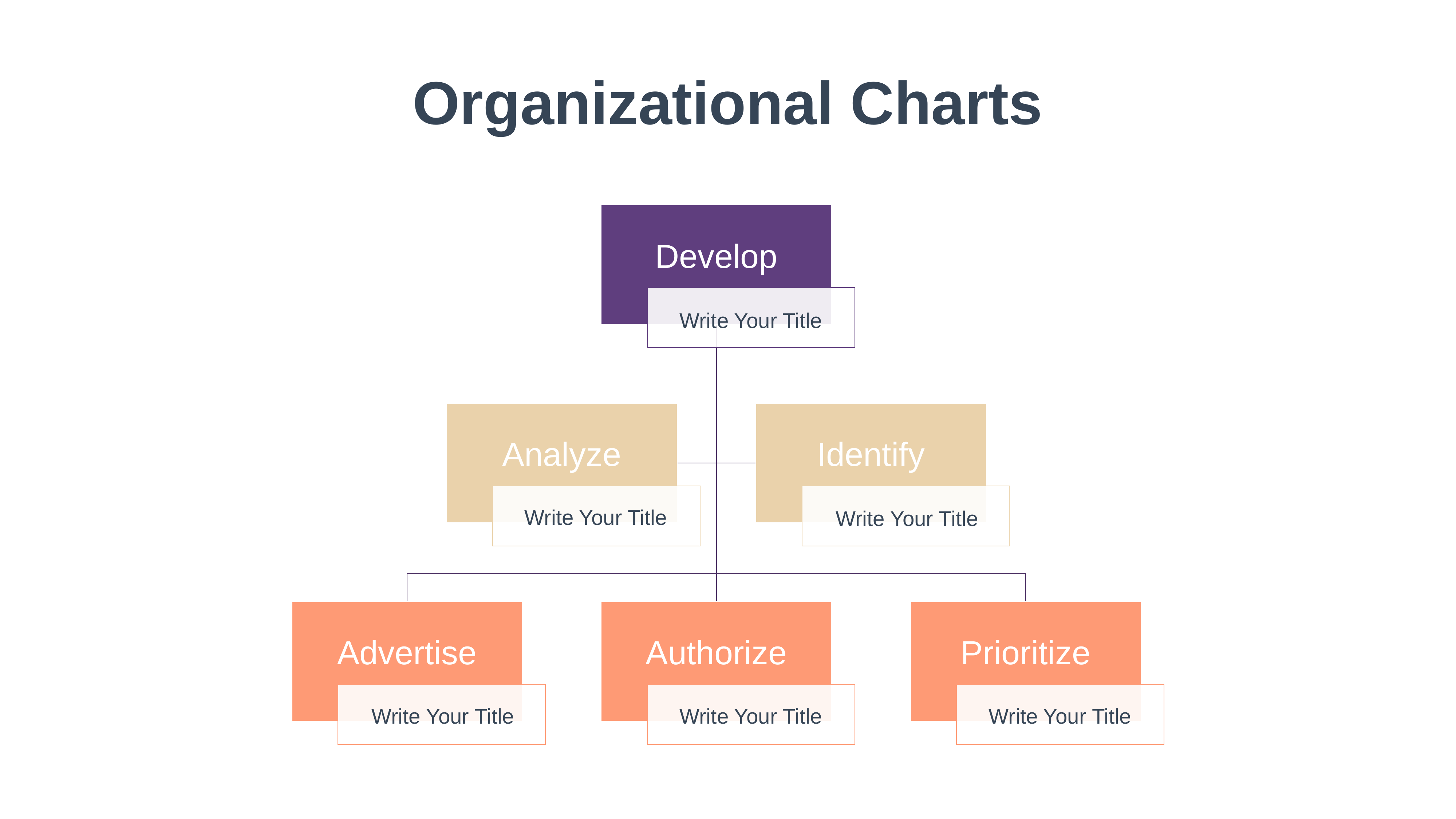

Organizational Charts
Develop

Advertise

Authorize

Prioritize

Analyze

Identify

Write Your Title
Write Your Title
Write Your Title
Write Your Title
Write Your Title
Write Your Title